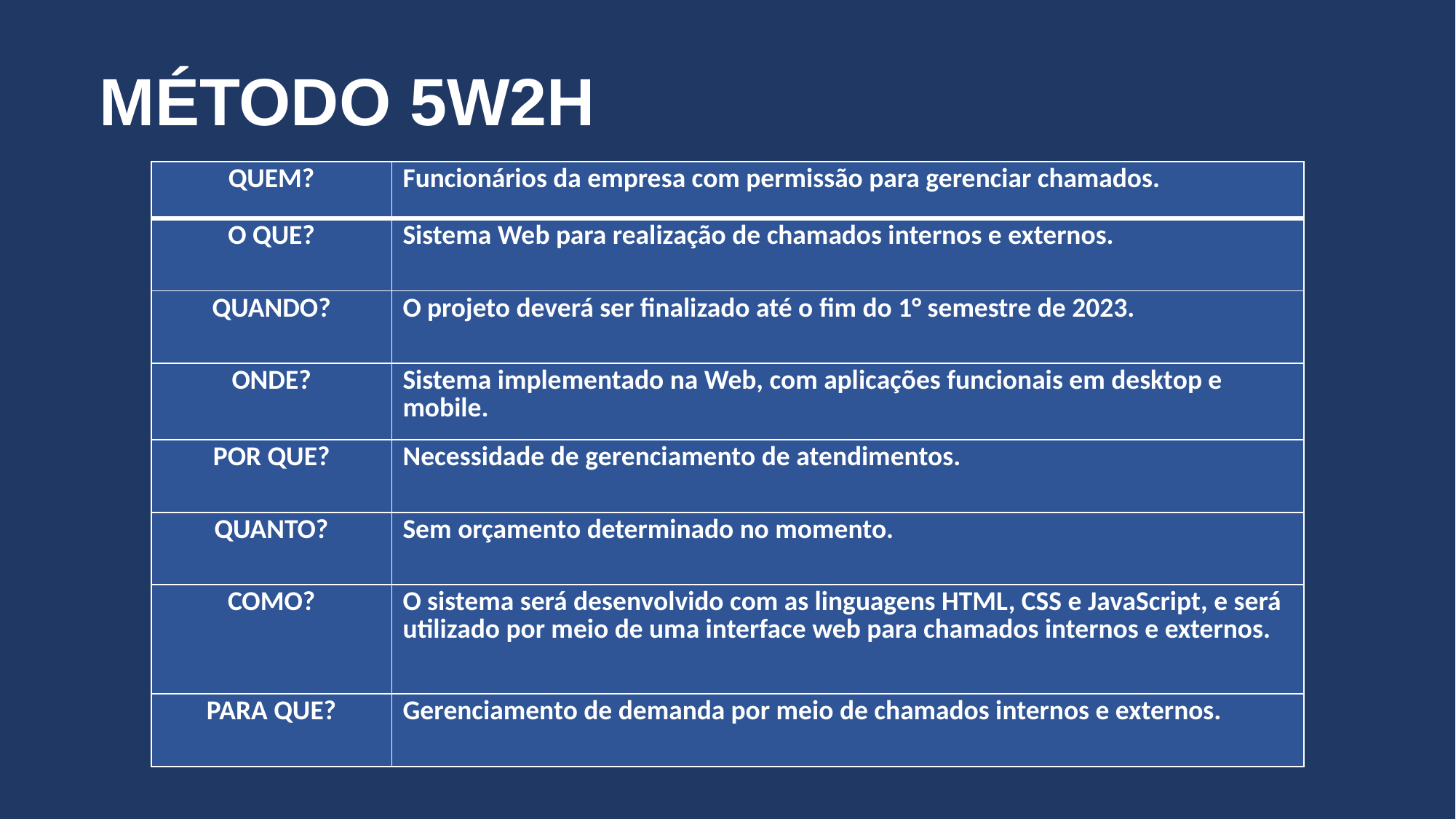

MÉTODO 5W2H

| QUEM? | Funcionários da empresa com permissão para gerenciar chamados. |
| --- | --- |
| O QUE? | Sistema Web para realização de chamados internos e externos. |
| QUANDO? | O projeto deverá ser finalizado até o fim do 1° semestre de 2023. |
| ONDE? | Sistema implementado na Web, com aplicações funcionais em desktop e mobile. |
| POR QUE? | Necessidade de gerenciamento de atendimentos. |
| QUANTO? | Sem orçamento determinado no momento. |
| COMO? | O sistema será desenvolvido com as linguagens HTML, CSS e JavaScript, e será utilizado por meio de uma interface web para chamados internos e externos. |
| PARA QUE? | Gerenciamento de demanda por meio de chamados internos e externos. |